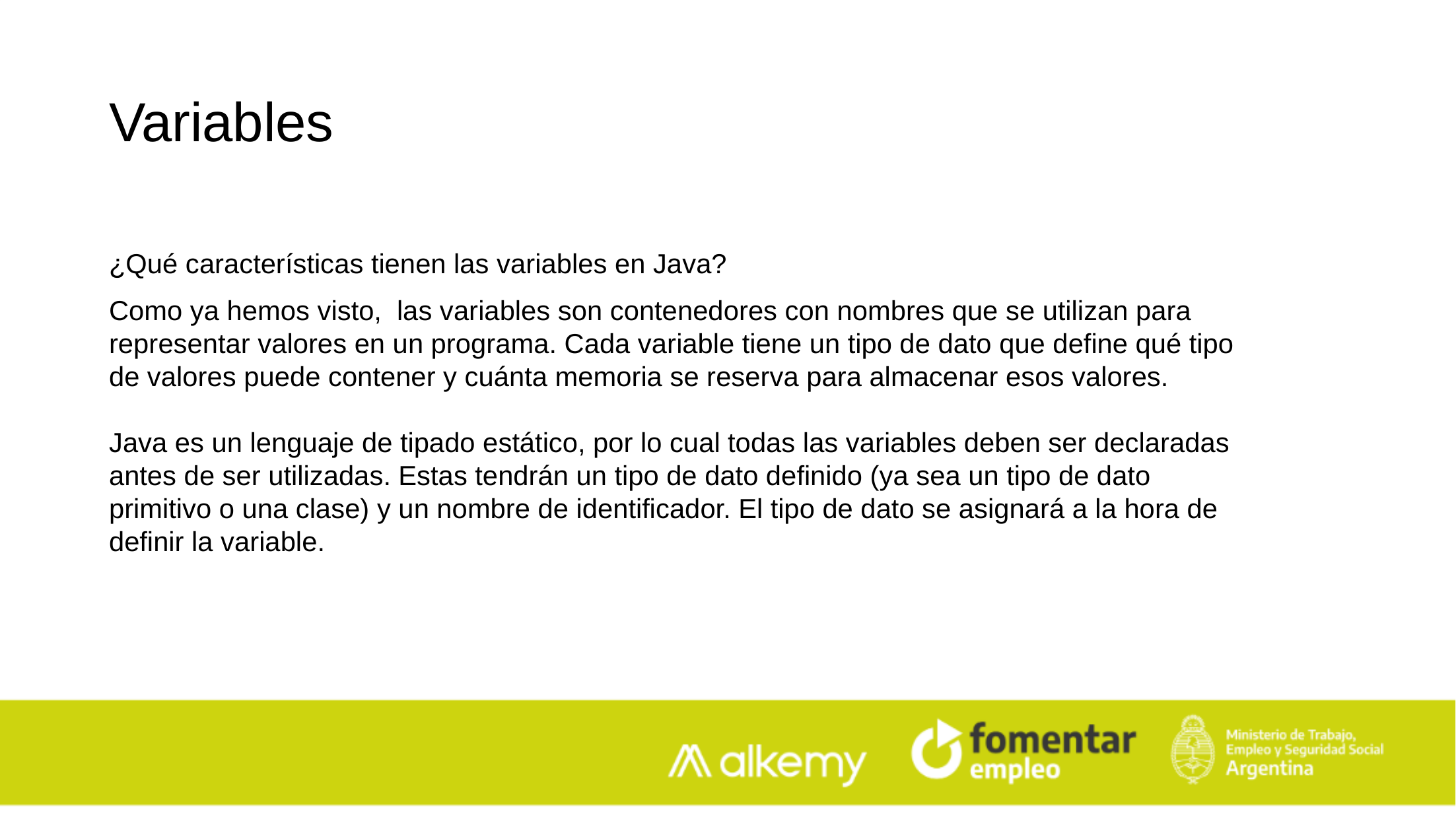

Variables
¿Qué características tienen las variables en Java?
Como ya hemos visto,  las variables son contenedores con nombres que se utilizan para representar valores en un programa. Cada variable tiene un tipo de dato que define qué tipo de valores puede contener y cuánta memoria se reserva para almacenar esos valores.

Java es un lenguaje de tipado estático, por lo cual todas las variables deben ser declaradas antes de ser utilizadas. Estas tendrán un tipo de dato definido (ya sea un tipo de dato primitivo o una clase) y un nombre de identificador. El tipo de dato se asignará a la hora de definir la variable.